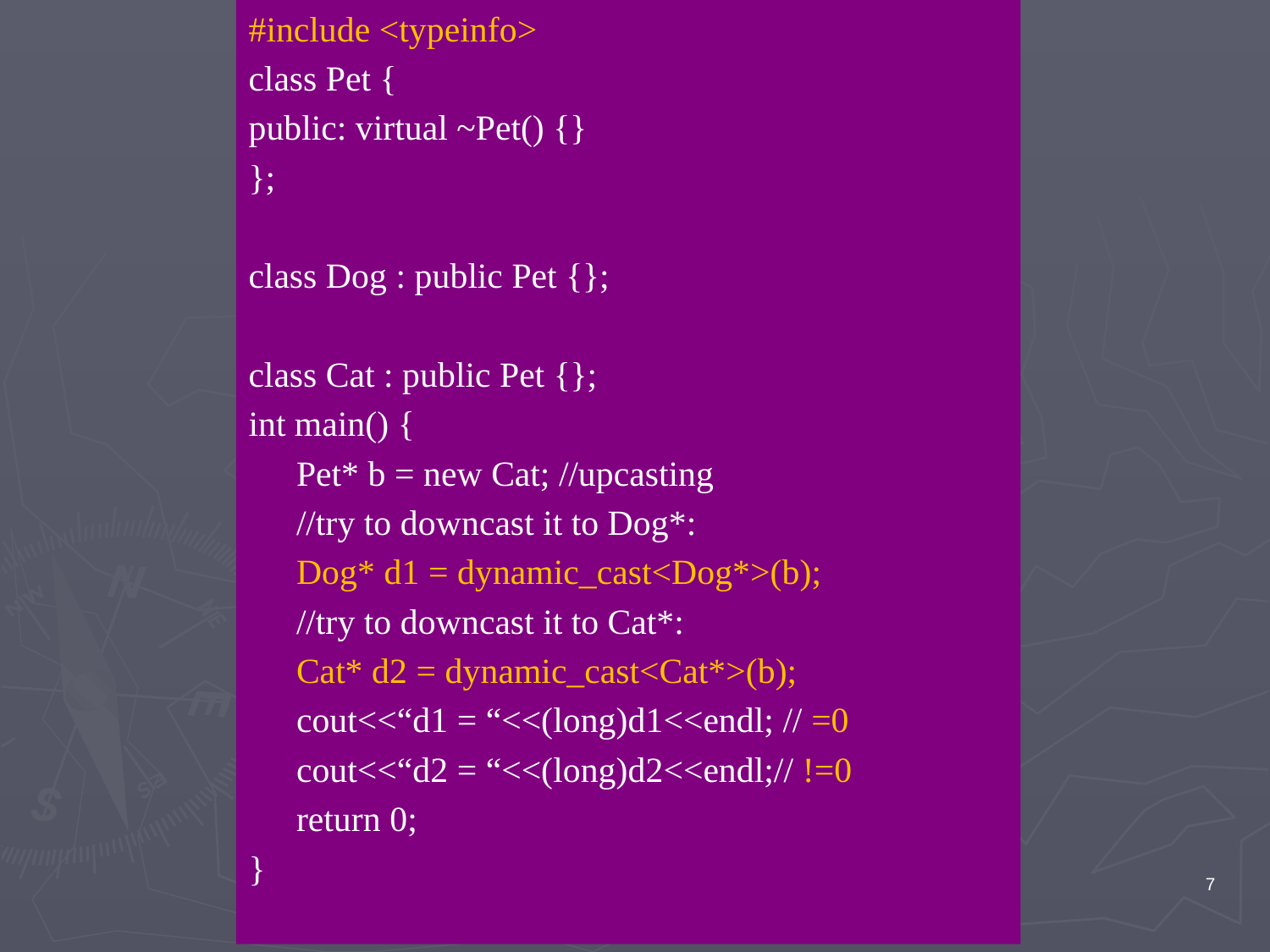

#include <typeinfo>
class Pet {
public: virtual ~Pet() {}
};

class Dog : public Pet {};

class Cat : public Pet {};
int main() {
	Pet* b = new Cat; //upcasting
	//try to downcast it to Dog*:
	Dog* d1 = dynamic_cast<Dog*>(b);
	//try to downcast it to Cat*:
	Cat* d2 = dynamic_cast<Cat*>(b);
	cout<<“d1 = “<<(long)d1<<endl; // =0
	cout<<“d2 = “<<(long)d2<<endl;// !=0
	return 0;
}
7